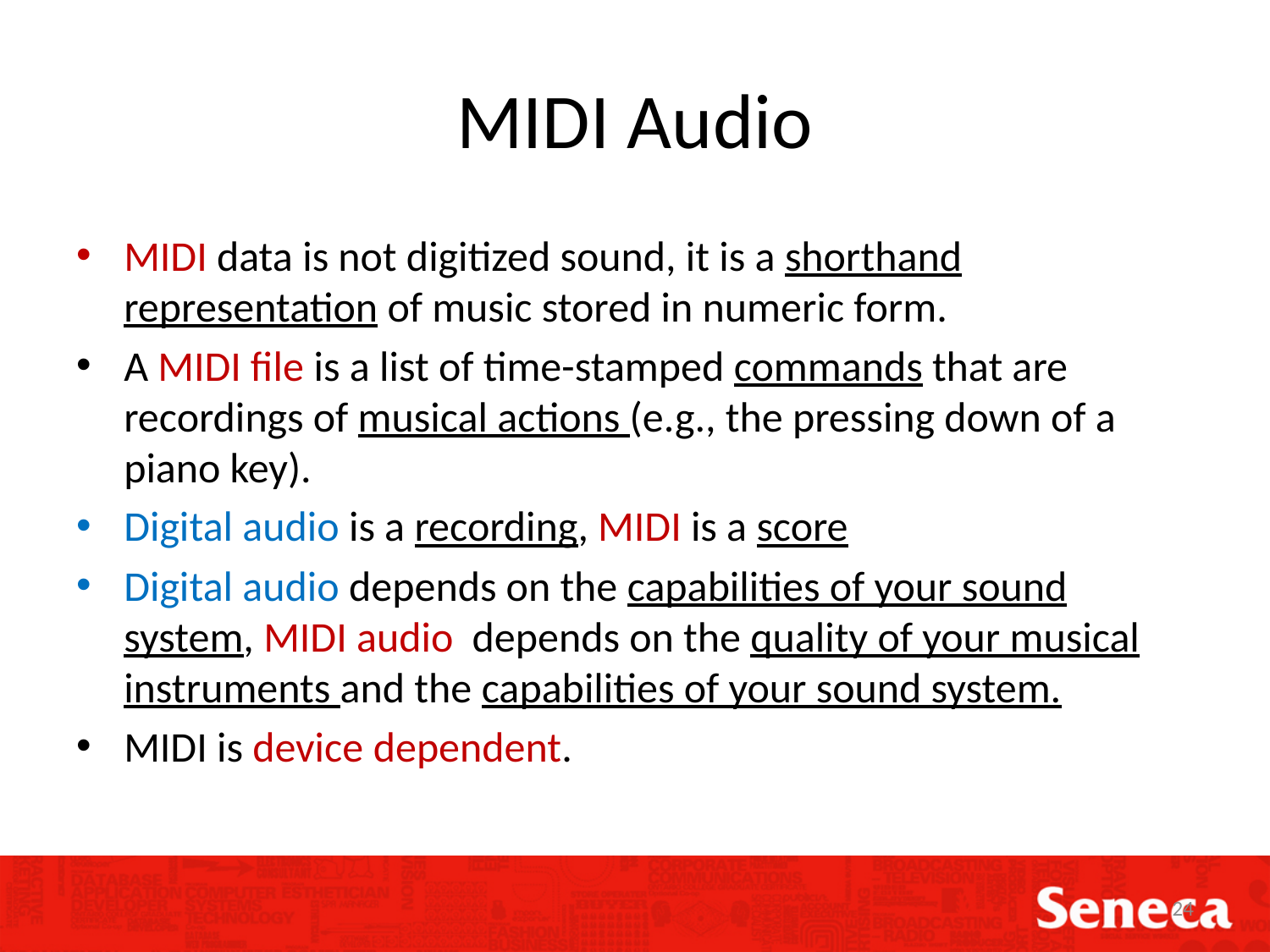

# MIDI Audio
MIDI data is not digitized sound, it is a shorthand representation of music stored in numeric form.
A MIDI file is a list of time-stamped commands that are recordings of musical actions (e.g., the pressing down of a piano key).
Digital audio is a recording, MIDI is a score
Digital audio depends on the capabilities of your sound system, MIDI audio  depends on the quality of your musical instruments and the capabilities of your sound system.
MIDI is device dependent.

24